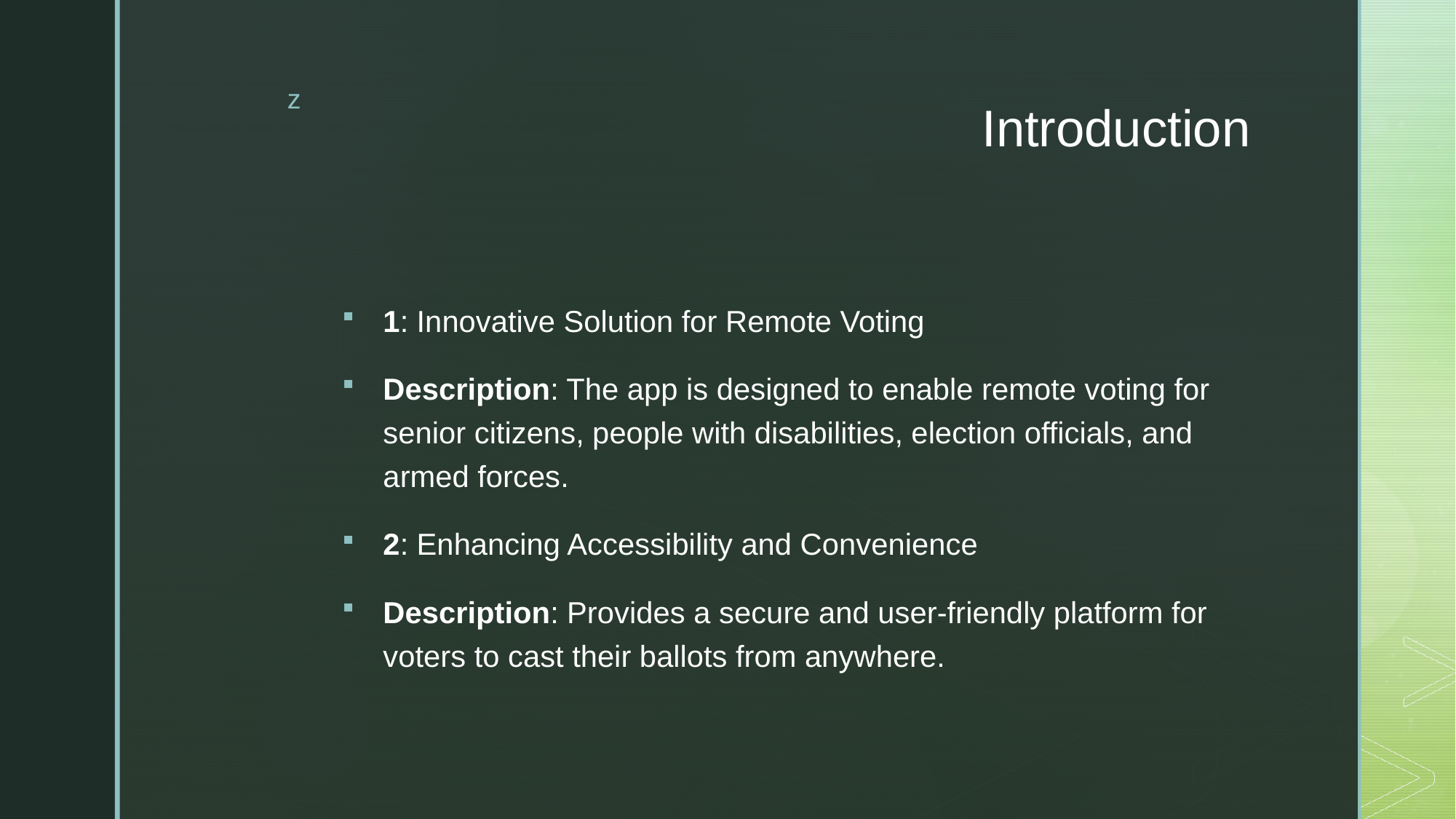

# Introduction
1: Innovative Solution for Remote Voting
Description: The app is designed to enable remote voting for senior citizens, people with disabilities, election officials, and armed forces.
2: Enhancing Accessibility and Convenience
Description: Provides a secure and user-friendly platform for voters to cast their ballots from anywhere.